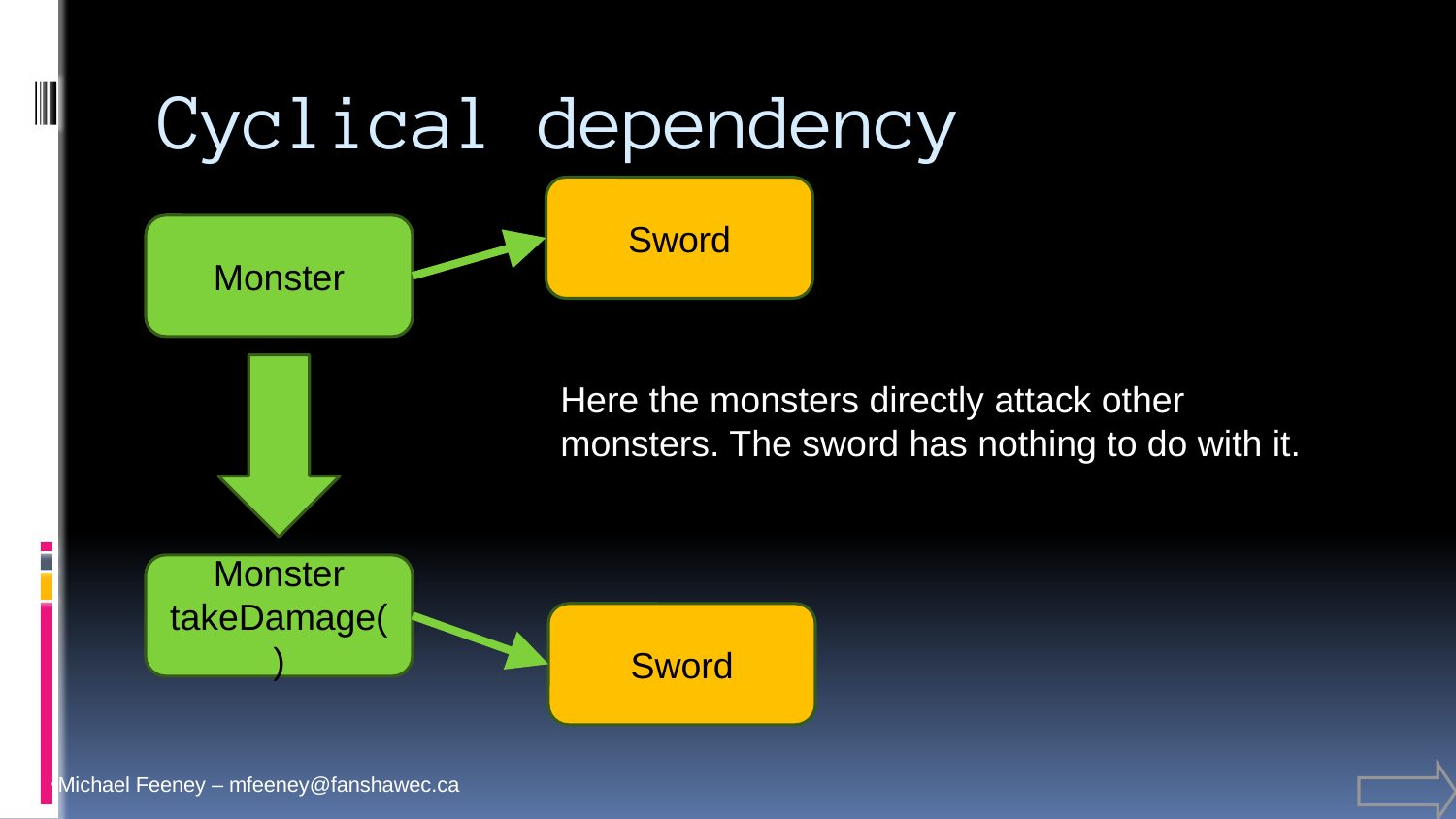

# Cyclical dependency
Sword
Monster

Here the monsters directly attack other monsters. The sword has nothing to do with it.
Monster
takeDamage()
Sword